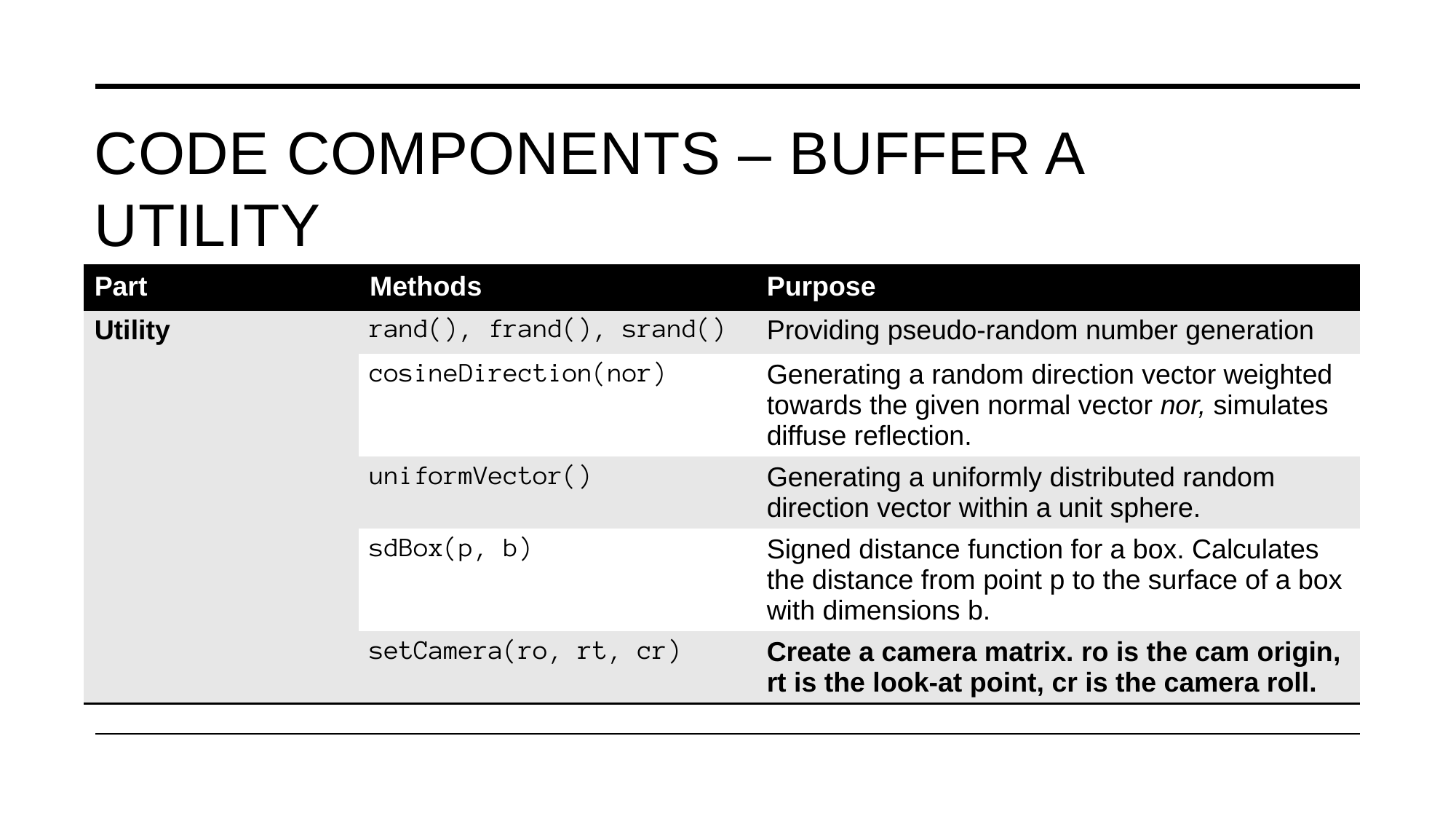

# code components – buffer a Utility
| Part | Methods | Purpose |
| --- | --- | --- |
| Utility | rand(), frand(), srand() | Providing pseudo-random number generation |
|  | cosineDirection(nor) | Generating a random direction vector weighted towards the given normal vector nor, simulates diffuse reflection. |
|  | uniformVector() | Generating a uniformly distributed random direction vector within a unit sphere. |
|  | sdBox(p, b) | Signed distance function for a box. Calculates the distance from point p to the surface of a box with dimensions b. |
|  | setCamera(ro, rt, cr) | Create a camera matrix. ro is the cam origin, rt is the look-at point, cr is the camera roll. |